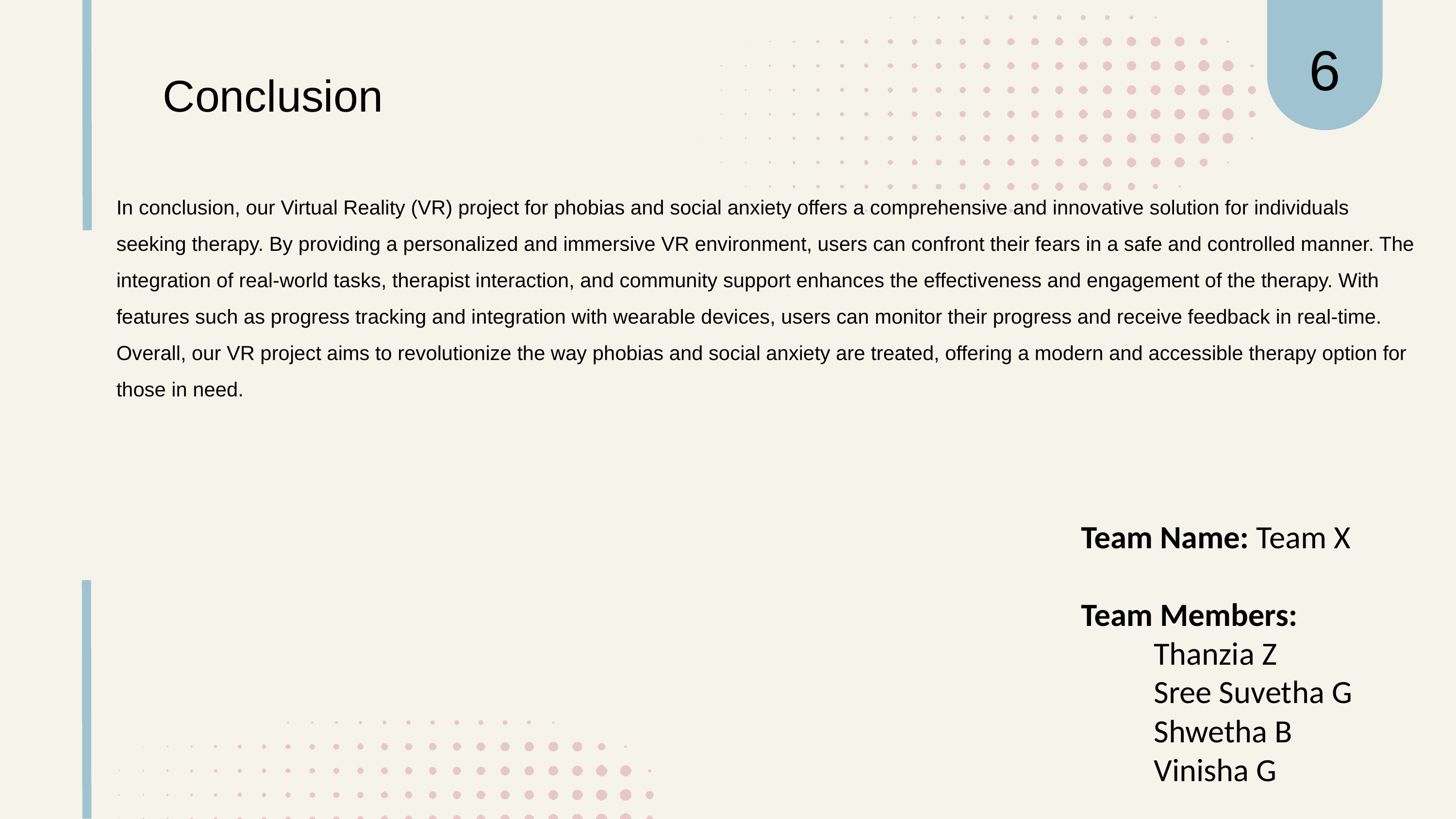

6

Conclusion
In conclusion, our Virtual Reality (VR) project for phobias and social anxiety offers a comprehensive and innovative solution for individuals seeking therapy. By providing a personalized and immersive VR environment, users can confront their fears in a safe and controlled manner. The integration of real-world tasks, therapist interaction, and community support enhances the effectiveness and engagement of the therapy. With features such as progress tracking and integration with wearable devices, users can monitor their progress and receive feedback in real-time. Overall, our VR project aims to revolutionize the way phobias and social anxiety are treated, offering a modern and accessible therapy option for those in need.
Team Name: Team X

Team Members:
	Thanzia Z
	Sree Suvetha G
	Shwetha B
	Vinisha G